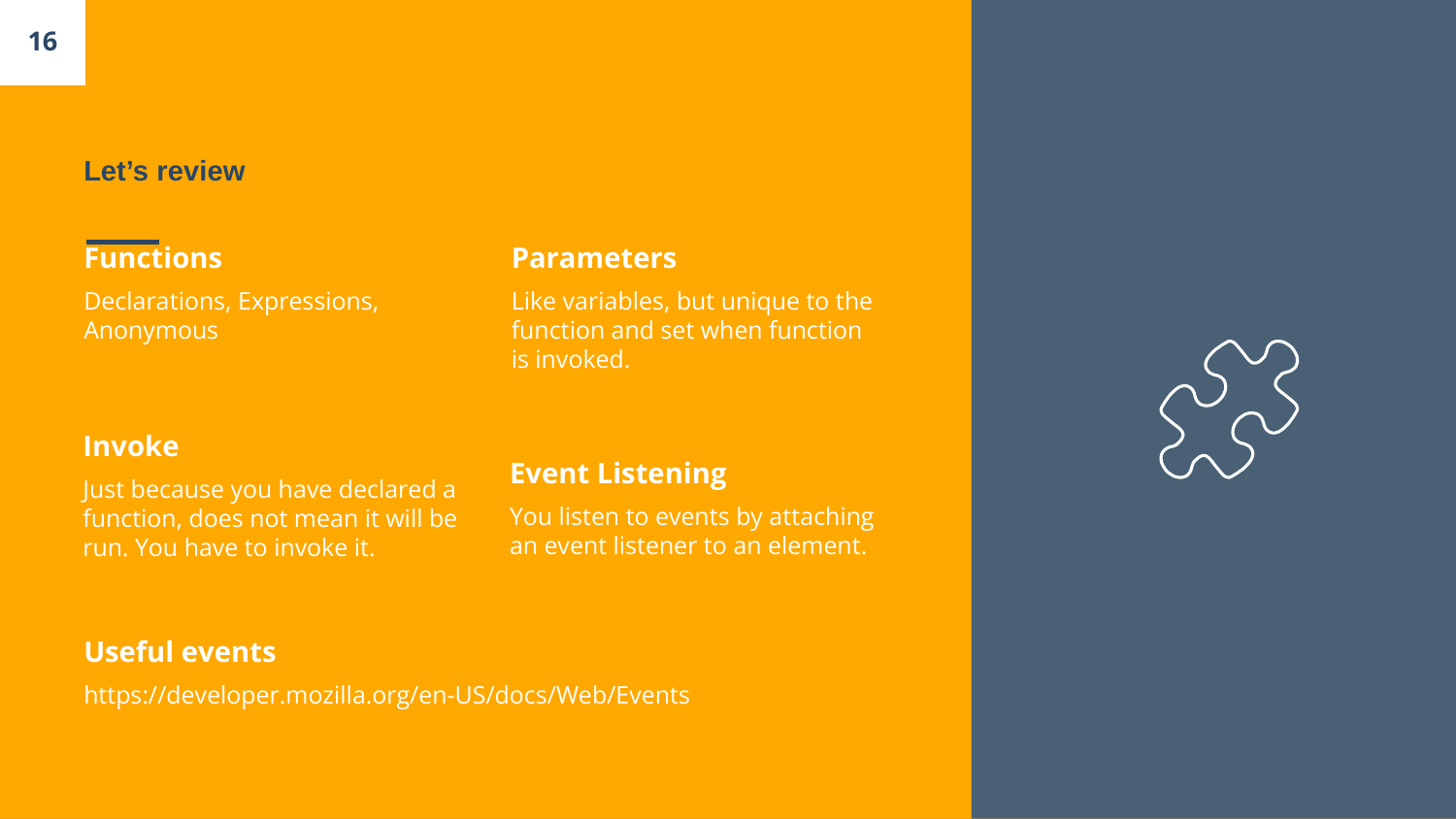

16
# Let’s review
Functions
Declarations, Expressions, Anonymous
Parameters
Like variables, but unique to the function and set when function is invoked.

Invoke
Just because you have declared a function, does not mean it will be run. You have to invoke it.
Event Listening
You listen to events by attaching an event listener to an element.
Useful events
https://developer.mozilla.org/en-US/docs/Web/Events